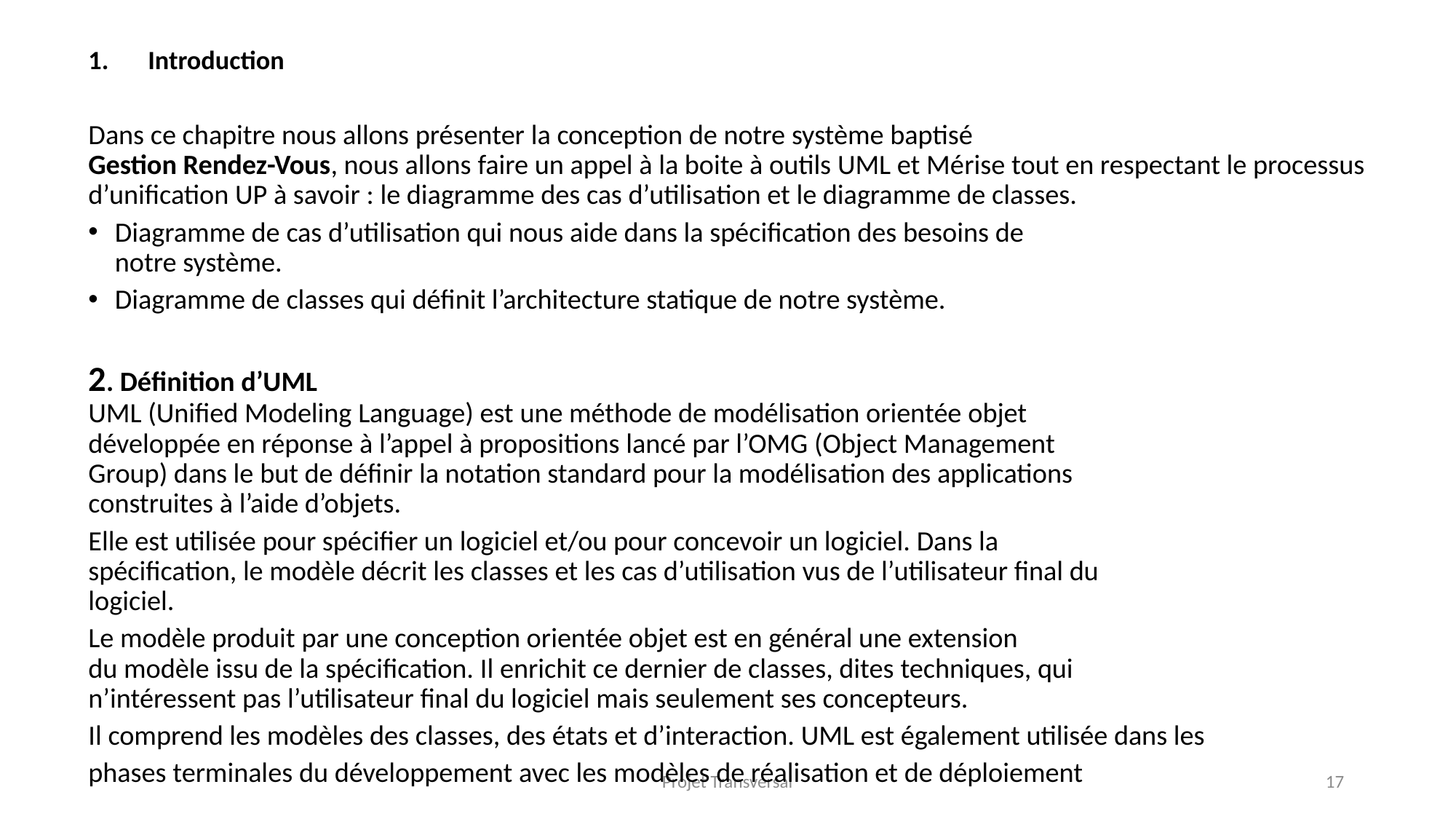

Introduction
Dans ce chapitre nous allons présenter la conception de notre système baptisé
Gestion Rendez-Vous, nous allons faire un appel à la boite à outils UML et Mérise tout en respectant le processus d’unification UP à savoir : le diagramme des cas d’utilisation et le diagramme de classes.
Diagramme de cas d’utilisation qui nous aide dans la spécification des besoins de
notre système.
Diagramme de classes qui définit l’architecture statique de notre système.
2. Définition d’UML
UML (Unified Modeling Language) est une méthode de modélisation orientée objet
développée en réponse à l’appel à propositions lancé par l’OMG (Object Management
Group) dans le but de définir la notation standard pour la modélisation des applications
construites à l’aide d’objets.
Elle est utilisée pour spécifier un logiciel et/ou pour concevoir un logiciel. Dans la
spécification, le modèle décrit les classes et les cas d’utilisation vus de l’utilisateur final du
logiciel.
Le modèle produit par une conception orientée objet est en général une extension
du modèle issu de la spécification. Il enrichit ce dernier de classes, dites techniques, qui
n’intéressent pas l’utilisateur final du logiciel mais seulement ses concepteurs.
Il comprend les modèles des classes, des états et d’interaction. UML est également utilisée dans les
phases terminales du développement avec les modèles de réalisation et de déploiement
Projet Transversal
17